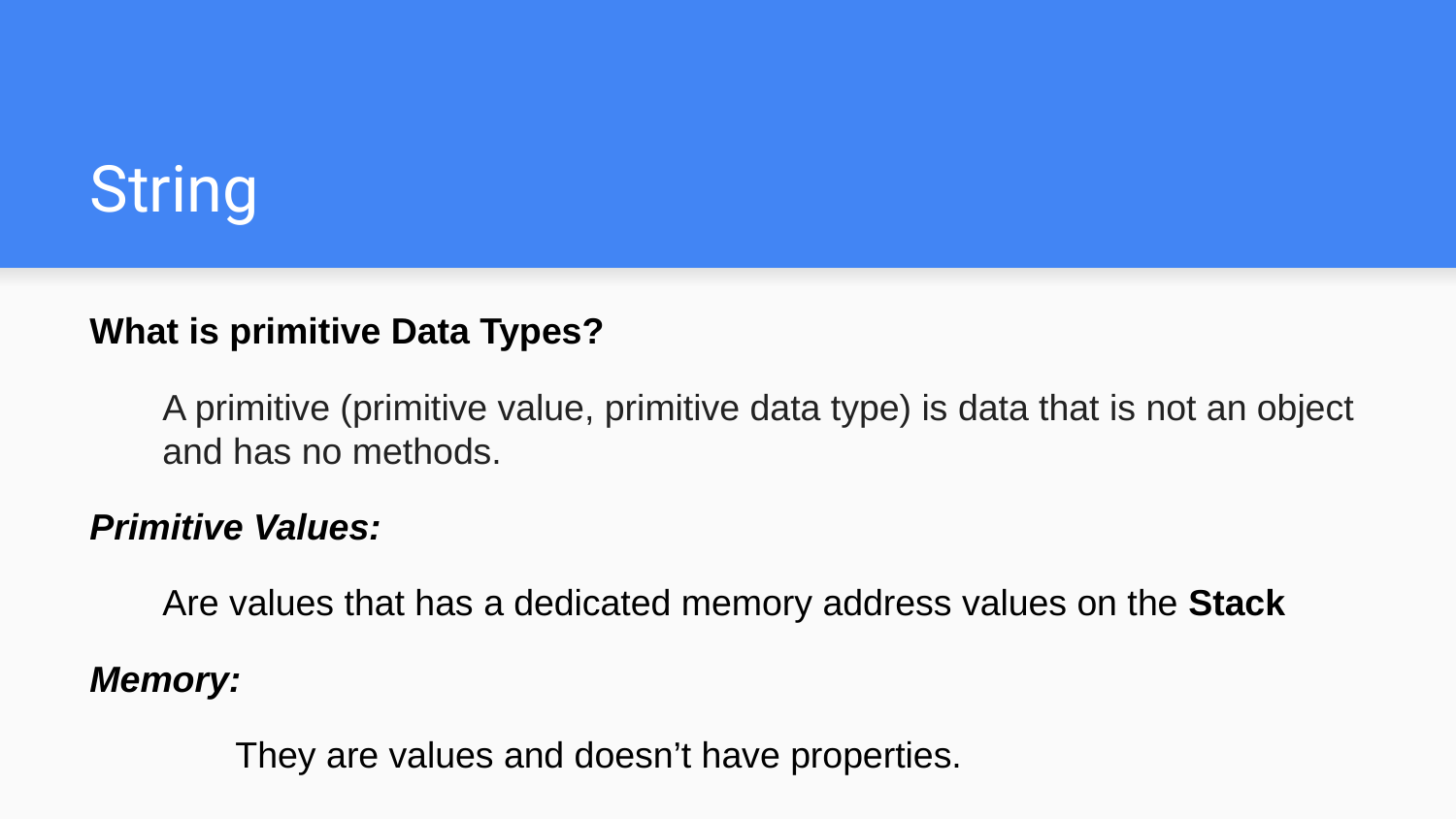

# String
What is primitive Data Types?
A primitive (primitive value, primitive data type) is data that is not an object and has no methods.
Primitive Values:
Are values that has a dedicated memory address values on the Stack
Memory:
 	They are values and doesn’t have properties.